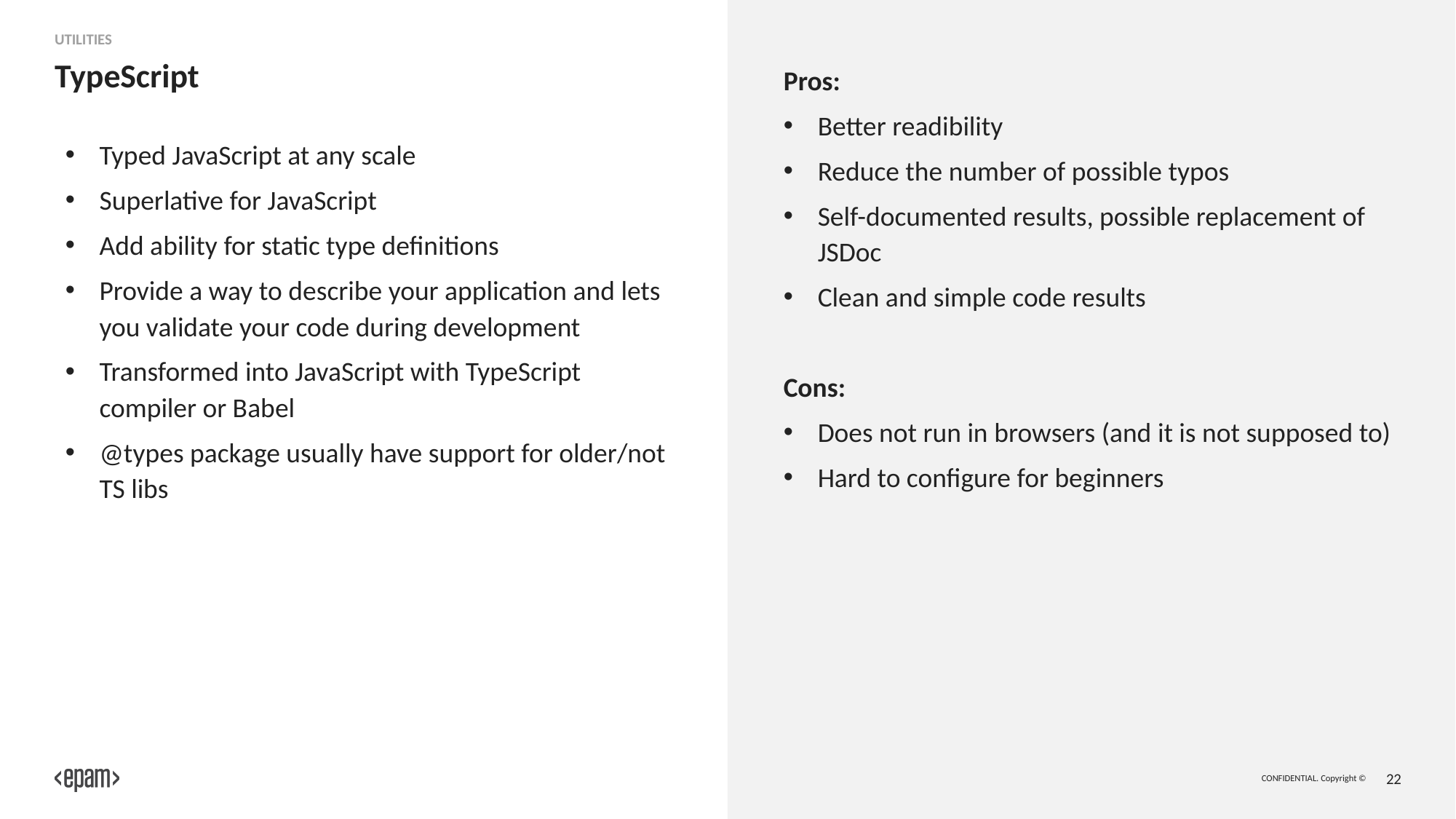

Utilities
# TypeScript
Pros:
Better readibility
Reduce the number of possible typos
Self-documented results, possible replacement of JSDoc
Clean and simple code results

Cons:
Does not run in browsers (and it is not supposed to)
Hard to configure for beginners
Typed JavaScript at any scale
Superlative for JavaScript
Add ability for static type definitions
Provide a way to describe your application and lets you validate your code during development
Transformed into JavaScript with TypeScript compiler or Babel
@types package usually have support for older/not TS libs